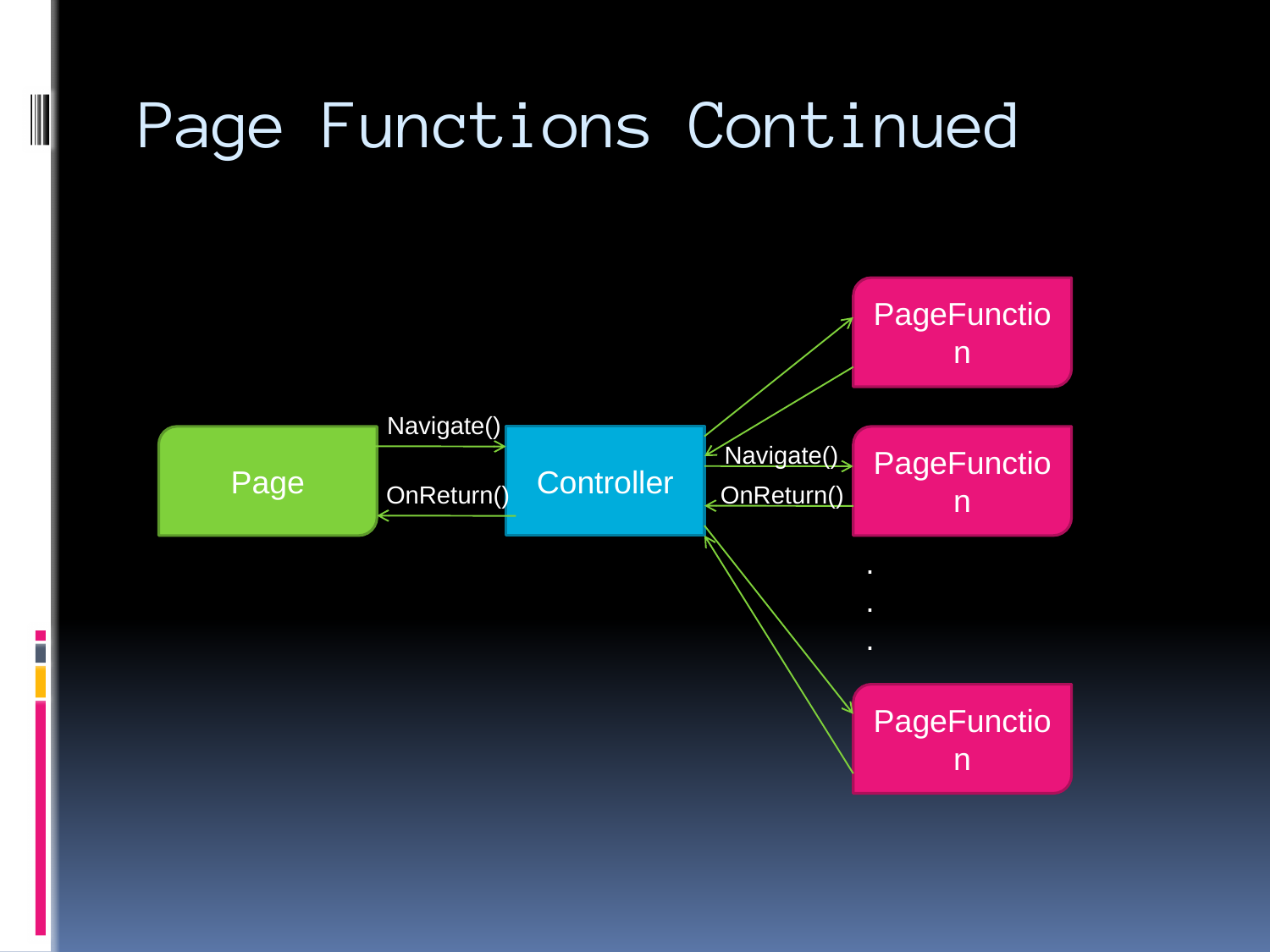

# Page Functions Continued
PageFunction
Navigate()
Page
Controller
PageFunction
Navigate()
OnReturn()
OnReturn()
.
.
.
PageFunction